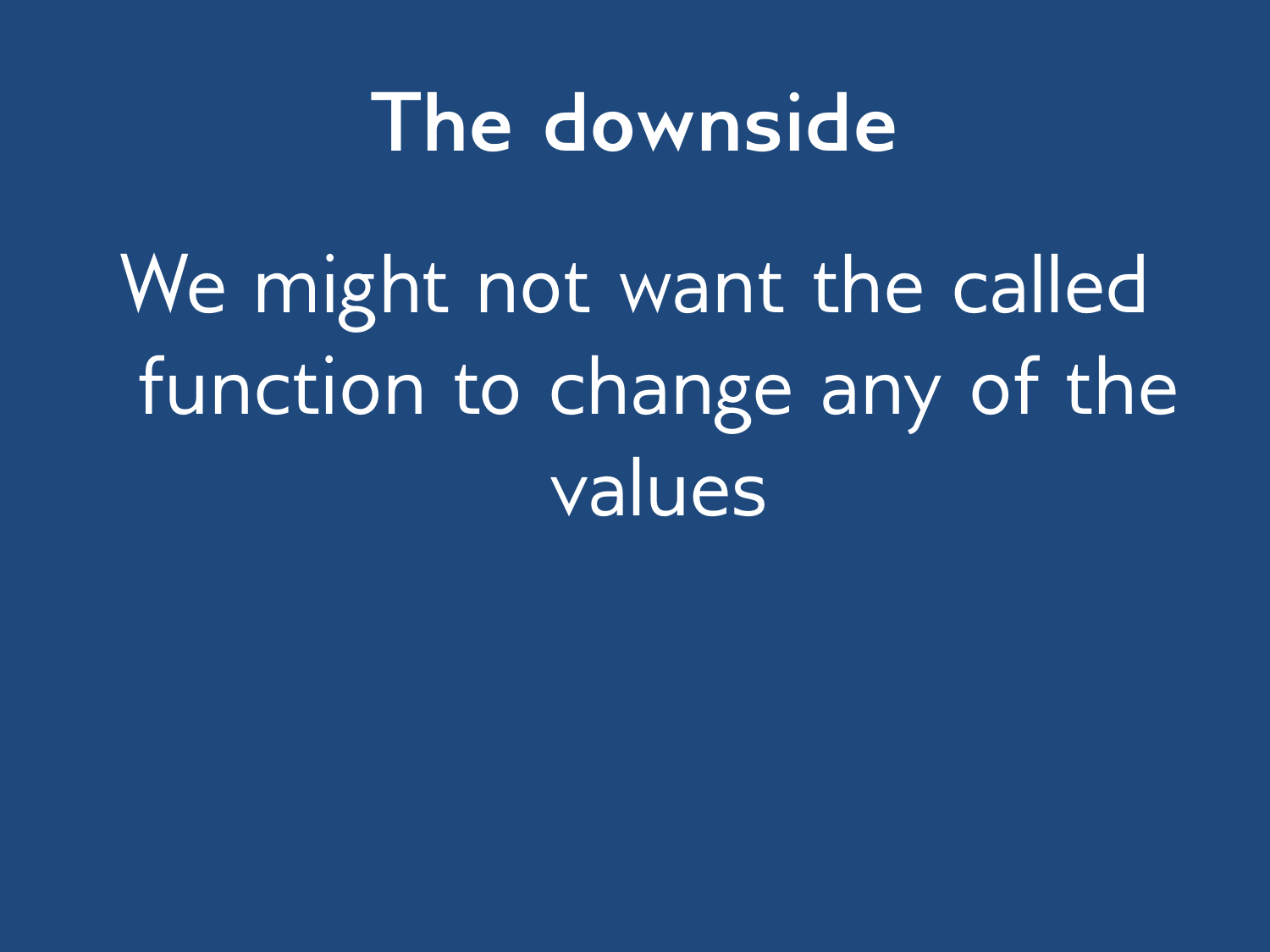

# The downside
We might not want the called function to change any of the values